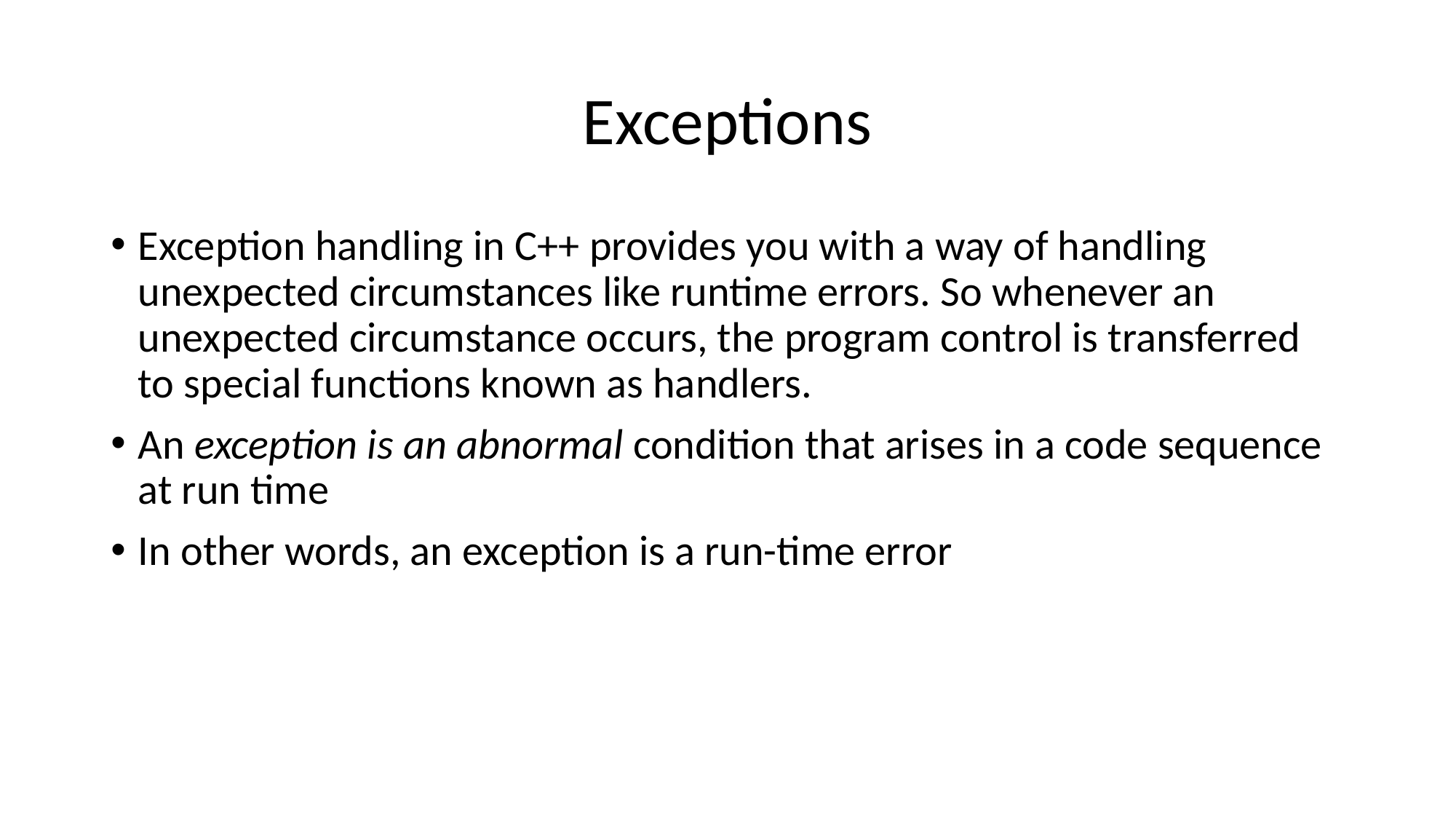

# Exceptions
Exception handling in C++ provides you with a way of handling unexpected circumstances like runtime errors. So whenever an unexpected circumstance occurs, the program control is transferred to special functions known as handlers.
An exception is an abnormal condition that arises in a code sequence at run time
In other words, an exception is a run-time error